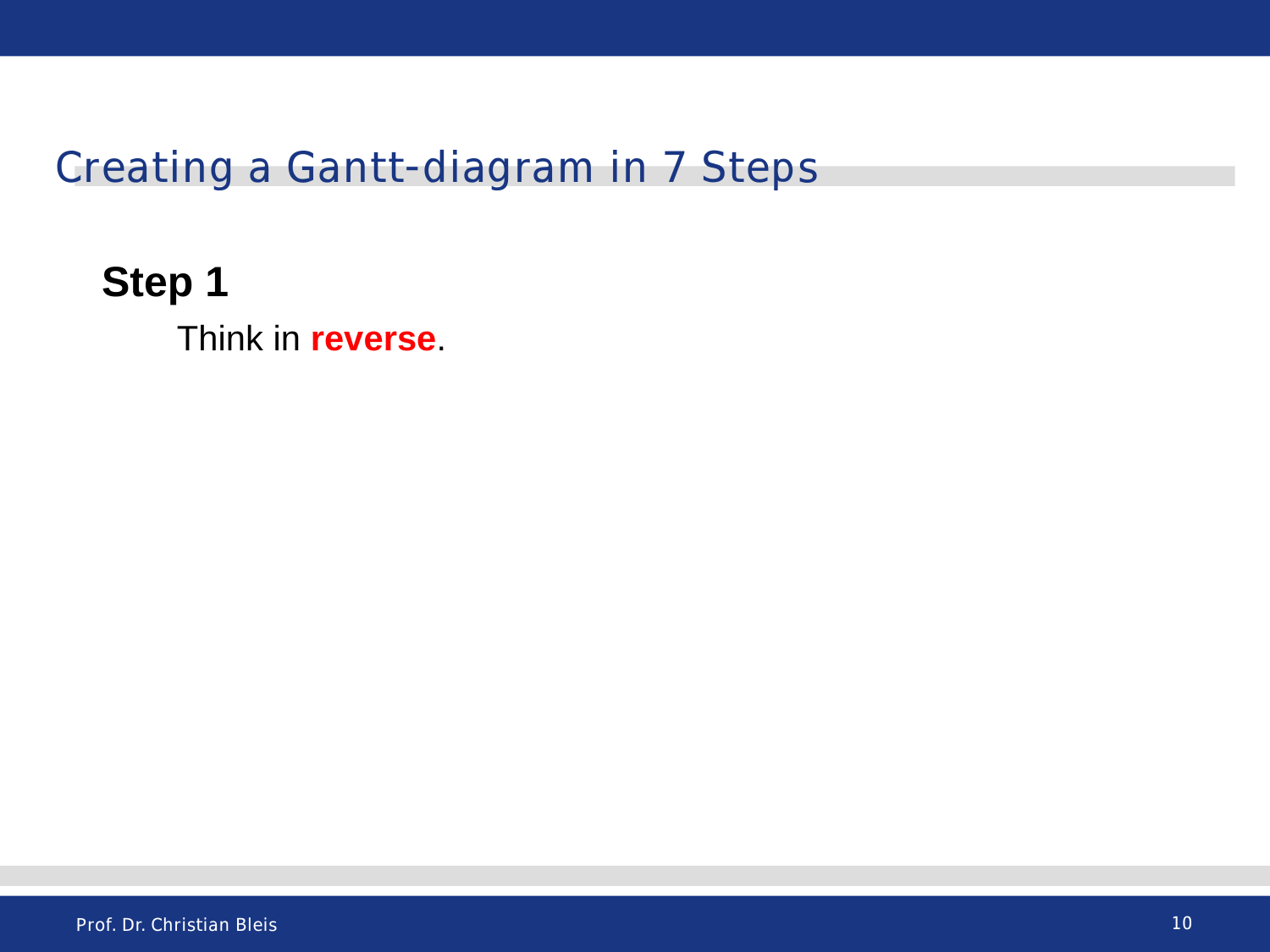

Creating a Gantt-diagram in 7 Steps

Step 1
Think in reverse.

10
Prof. Dr. Christian Bleis
Interaktionskompetenz